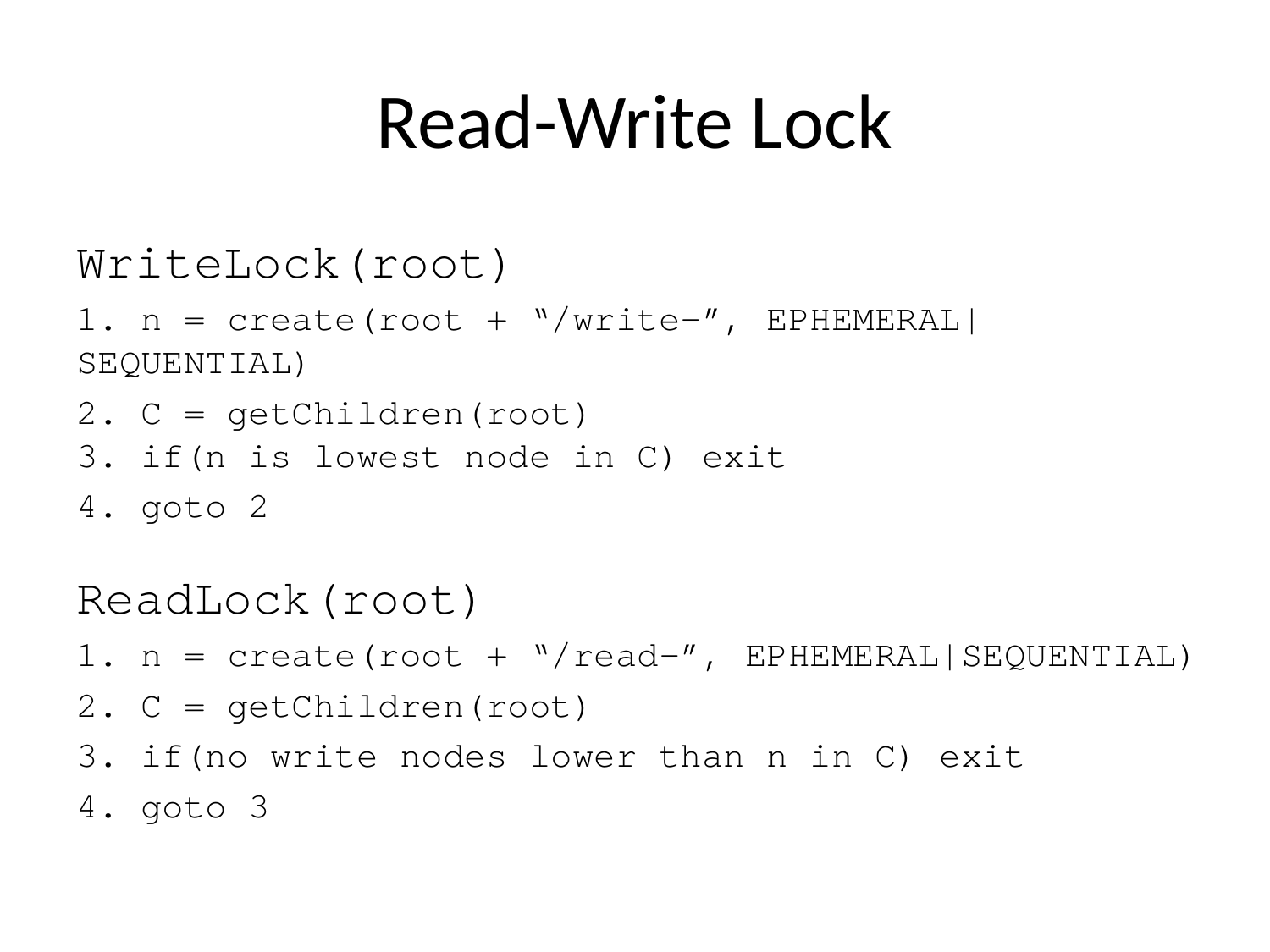

# Read-Write Lock
WriteLock(root)
1. n = create(root + “/write-”, EPHEMERAL|SEQUENTIAL)
2. C = getChildren(root)
3. if(n is lowest node in C) exit
4. goto 2

ReadLock(root)
1. n = create(root + “/read-”, EPHEMERAL|SEQUENTIAL)
2. C = getChildren(root)
3. if(no write nodes lower than n in C) exit
4. goto 3